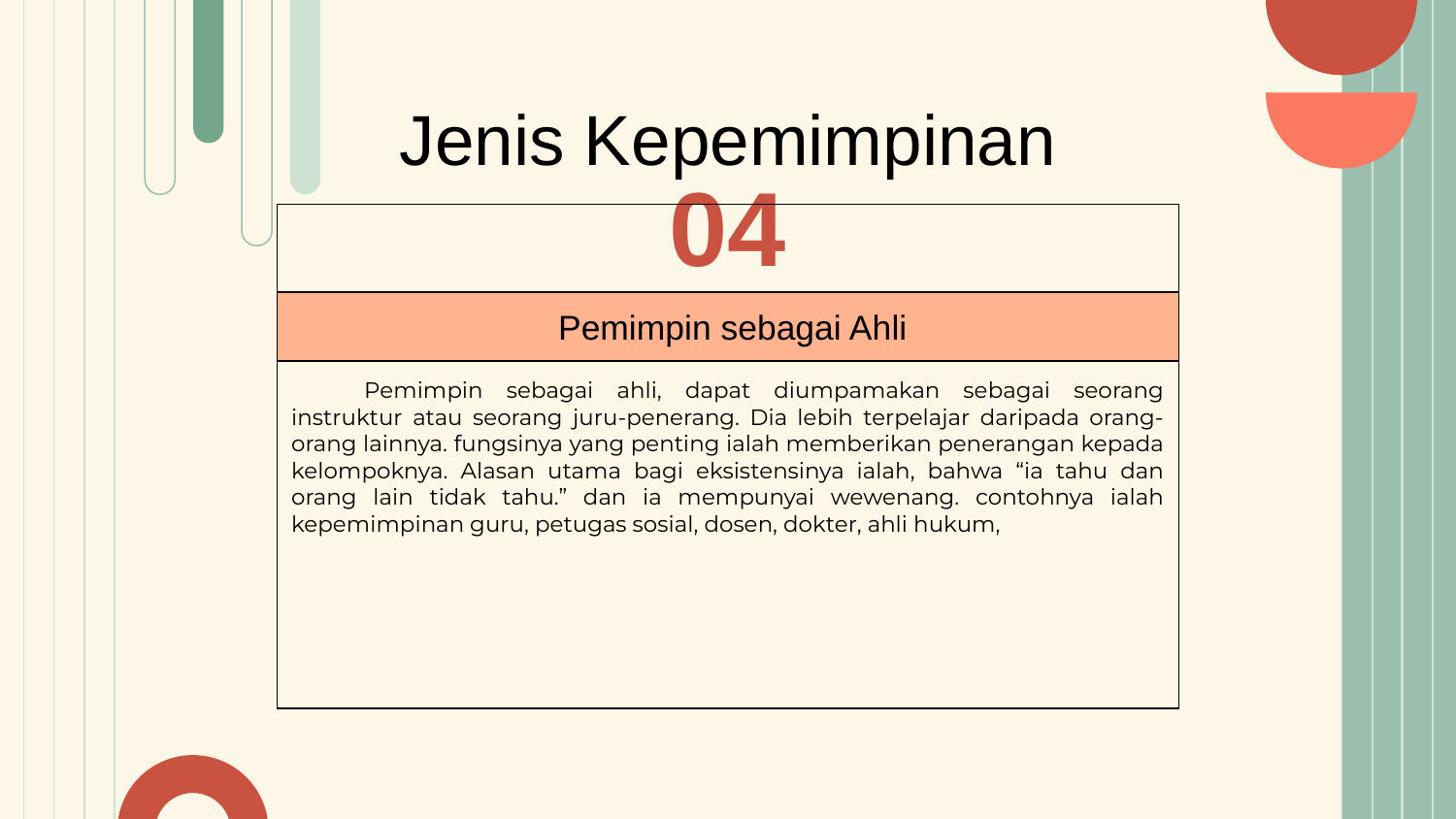

# Jenis Kepemimpinan
04
 Pemimpin sebagai Ahli
Pemimpin sebagai ahli, dapat diumpamakan sebagai seorang instruktur atau seorang juru-penerang. Dia lebih terpelajar daripada orang-orang lainnya. fungsinya yang penting ialah memberikan penerangan kepada kelompoknya. Alasan utama bagi eksistensinya ialah, bahwa “ia tahu dan orang lain tidak tahu.” dan ia mempunyai wewenang. contohnya ialah kepemimpinan guru, petugas sosial, dosen, dokter, ahli hukum,